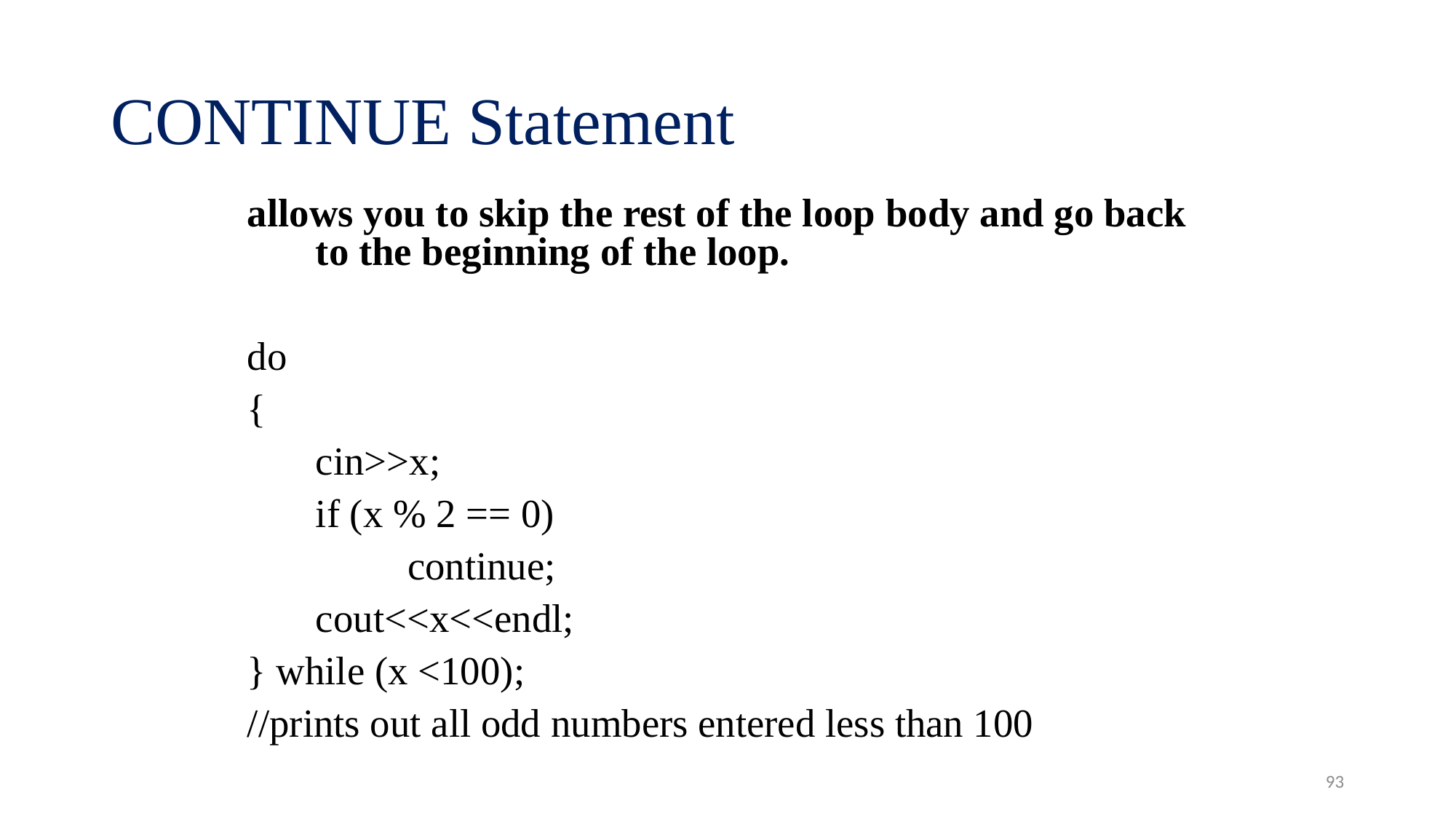

# CONTINUE Statement
allows you to skip the rest of the loop body and go back to the beginning of the loop.

do
{
	cin>>x;
	if (x % 2 == 0)
                continue;
	cout<<x<<endl;
} while (x <100);
//prints out all odd numbers entered less than 100
93